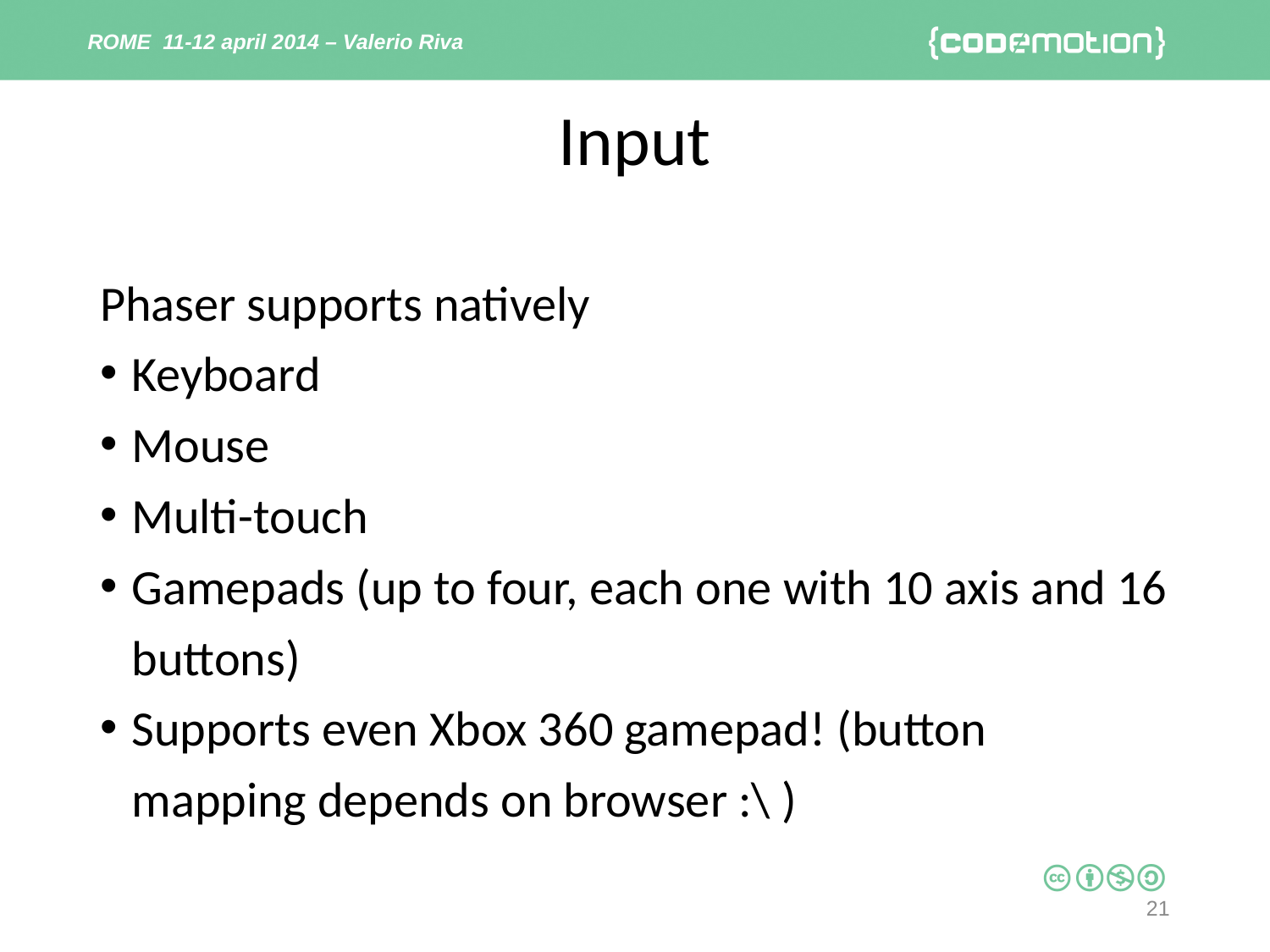

ROME  11-12 april 2014 – Valerio Riva
# Input
Phaser supports natively
Keyboard
Mouse
Multi-touch
Gamepads (up to four, each one with 10 axis and 16 buttons)
Supports even Xbox 360 gamepad! (button mapping depends on browser :\ )
21